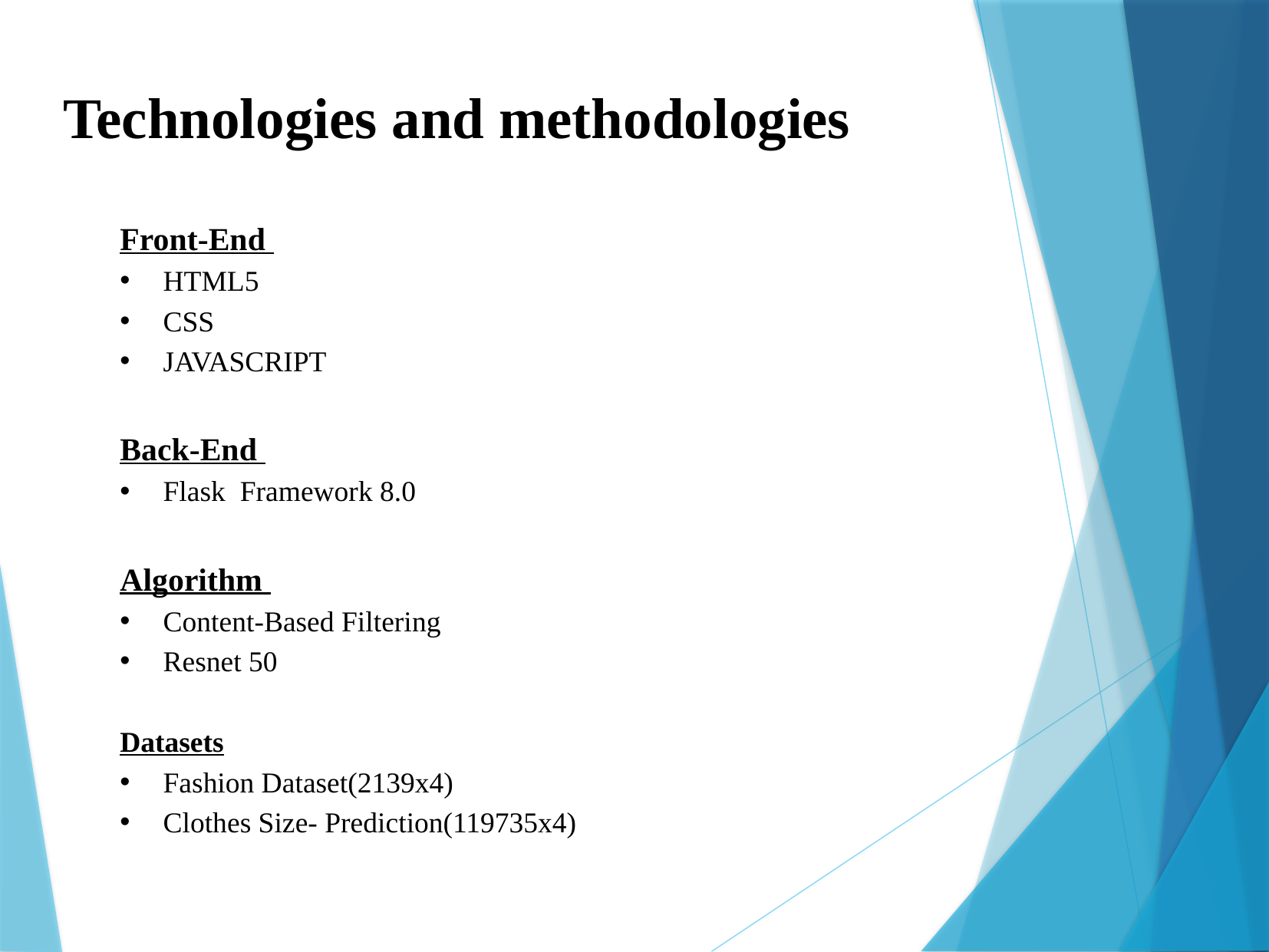

Technologies and methodologies
Front-End
HTML5
CSS
JAVASCRIPT

Back-End
Flask  Framework 8.0

Algorithm
Content-Based Filtering
Resnet 50

Datasets
Fashion Dataset(2139x4)
Clothes Size- Prediction(119735x4)